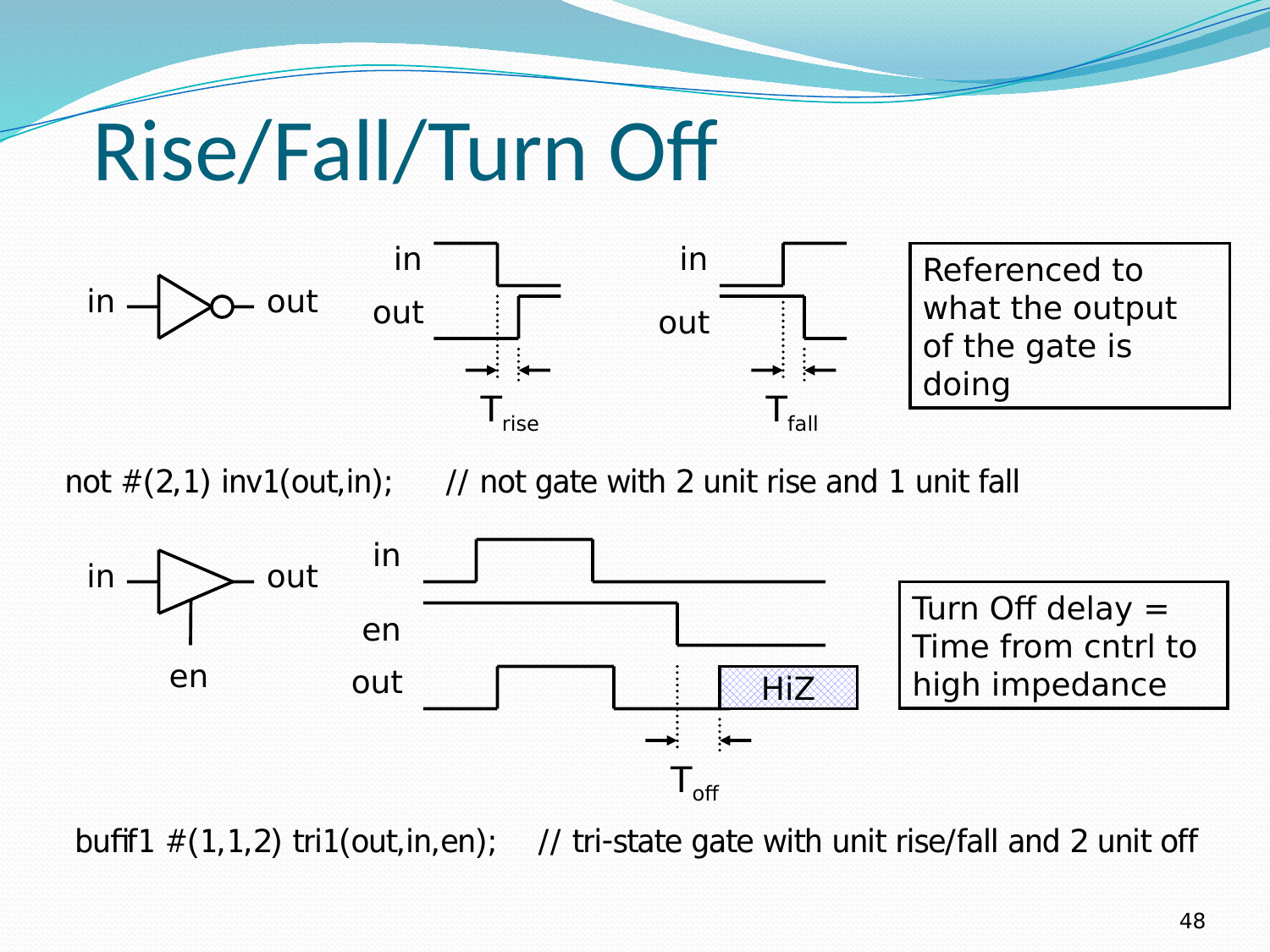

# Rise/Fall/Turn Off
in
in

Referenced to
what the output
of the gate is doing
in

out
out

out

Trise

Tfall

not #(2,1) inv1(out,in);	// not gate with 2 unit rise and 1 unit fall
in

in

out

Turn Off delay =
Time from cntrl to high impedance
en

en
out
Z

HiZ

Toff

bufif1 #(1,1,2) tri1(out,in,en);    // tri-state gate with unit rise/fall and 2 unit off
48